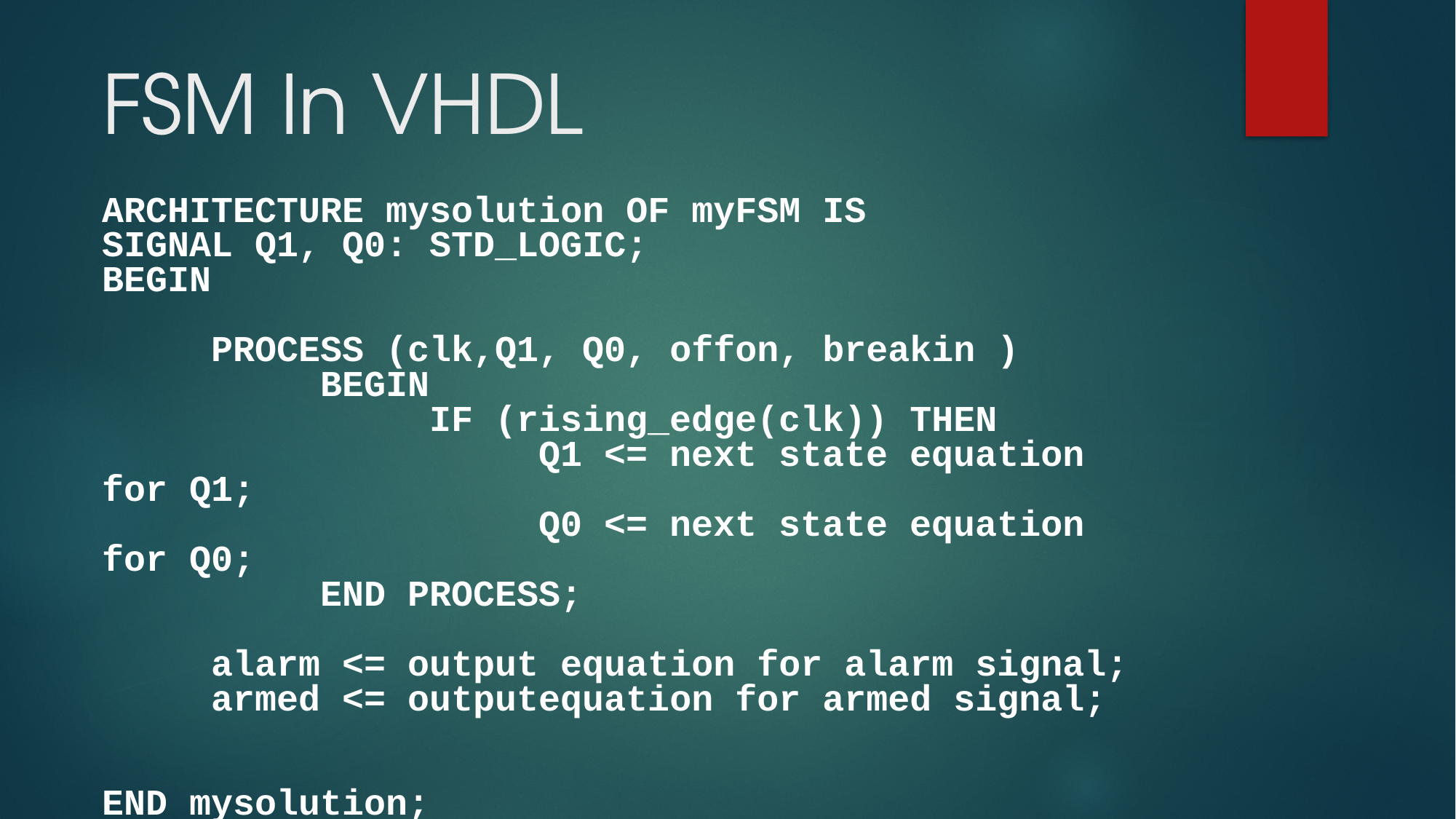

# FSM In VHDL
ARCHITECTURE mysolution OF myFSM IS
SIGNAL Q1, Q0: STD_LOGIC;
BEGIN

	PROCESS (clk,Q1, Q0, offon, breakin )
		BEGIN
			IF (rising_edge(clk)) THEN
				Q1 <= next state equation for Q1;
				Q0 <= next state equation for Q0;
		END PROCESS;

	alarm <= output equation for alarm signal;
	armed <= outputequation for armed signal;

END mysolution;